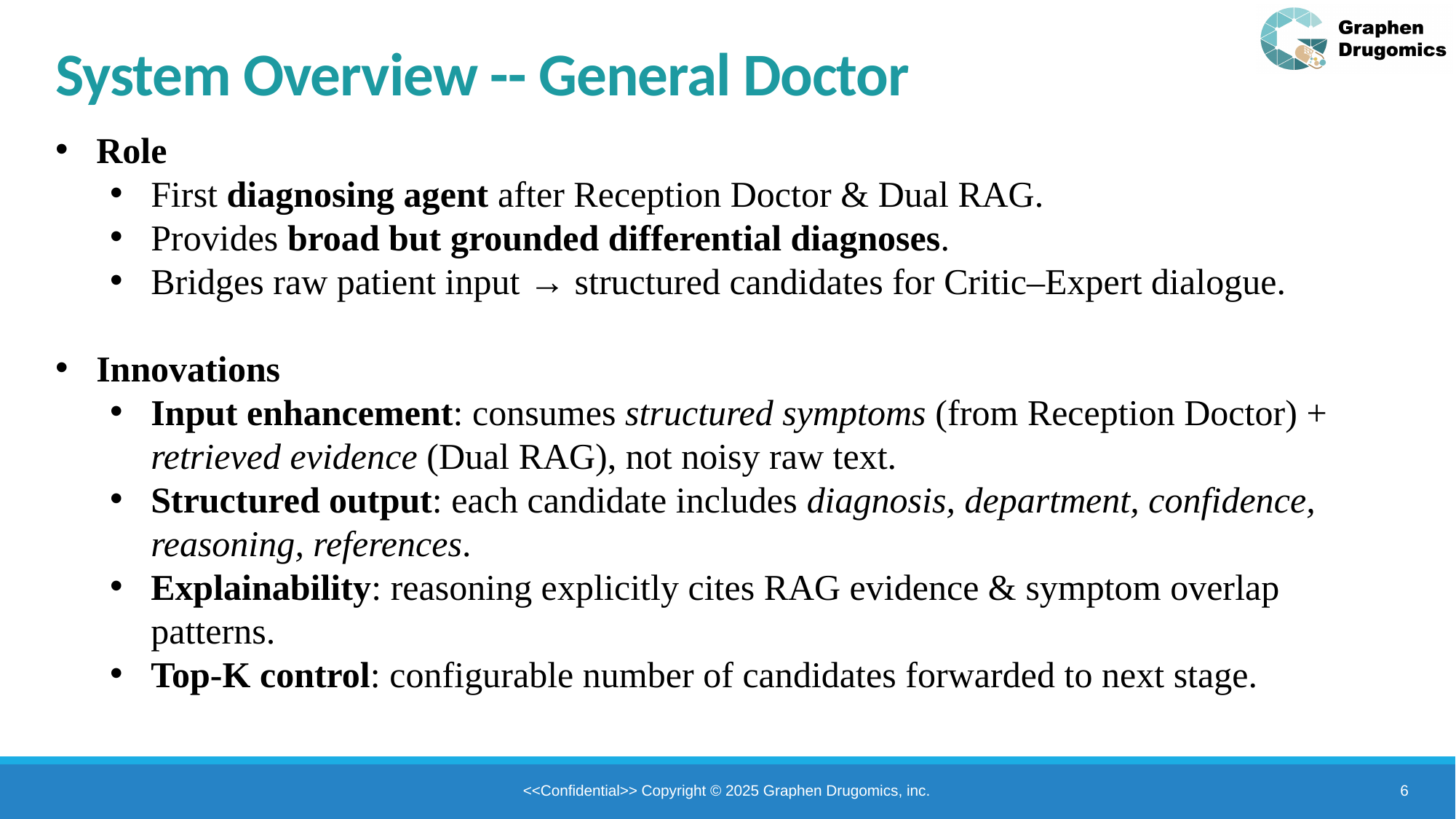

System Overview -- General Doctor
Role
First diagnosing agent after Reception Doctor & Dual RAG.
Provides broad but grounded differential diagnoses.
Bridges raw patient input → structured candidates for Critic–Expert dialogue.

Innovations
Input enhancement: consumes structured symptoms (from Reception Doctor) + retrieved evidence (Dual RAG), not noisy raw text.
Structured output: each candidate includes diagnosis, department, confidence, reasoning, references.
Explainability: reasoning explicitly cites RAG evidence & symptom overlap patterns.
Top-K control: configurable number of candidates forwarded to next stage.

6
<<Confidential>> Copyright © 2025 Graphen Drugomics, inc.